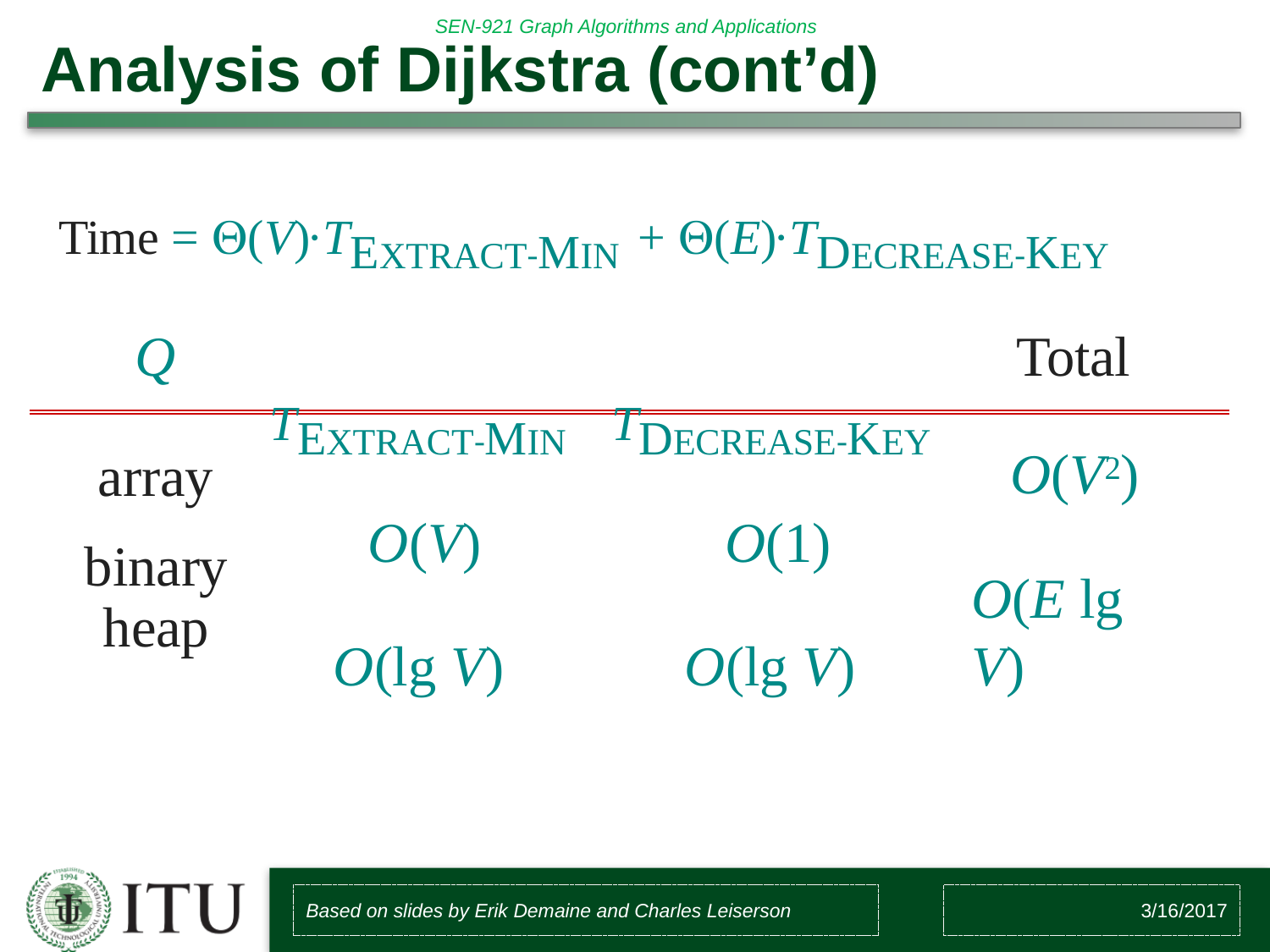

# Analysis of Dijkstra (cont’d)

Time = Θ(V)·TEXTRACT-MIN  + Θ(E)·TDECREASE-KEY
Q
TEXTRACT-MIN	TDECREASE-KEY O(V)		O(1)

O(lg V)	O(lg V)
Total

O(V2)
array
binary heap

O(E lg V)
Based on slides by Erik Demaine and Charles Leiserson
3/16/2017